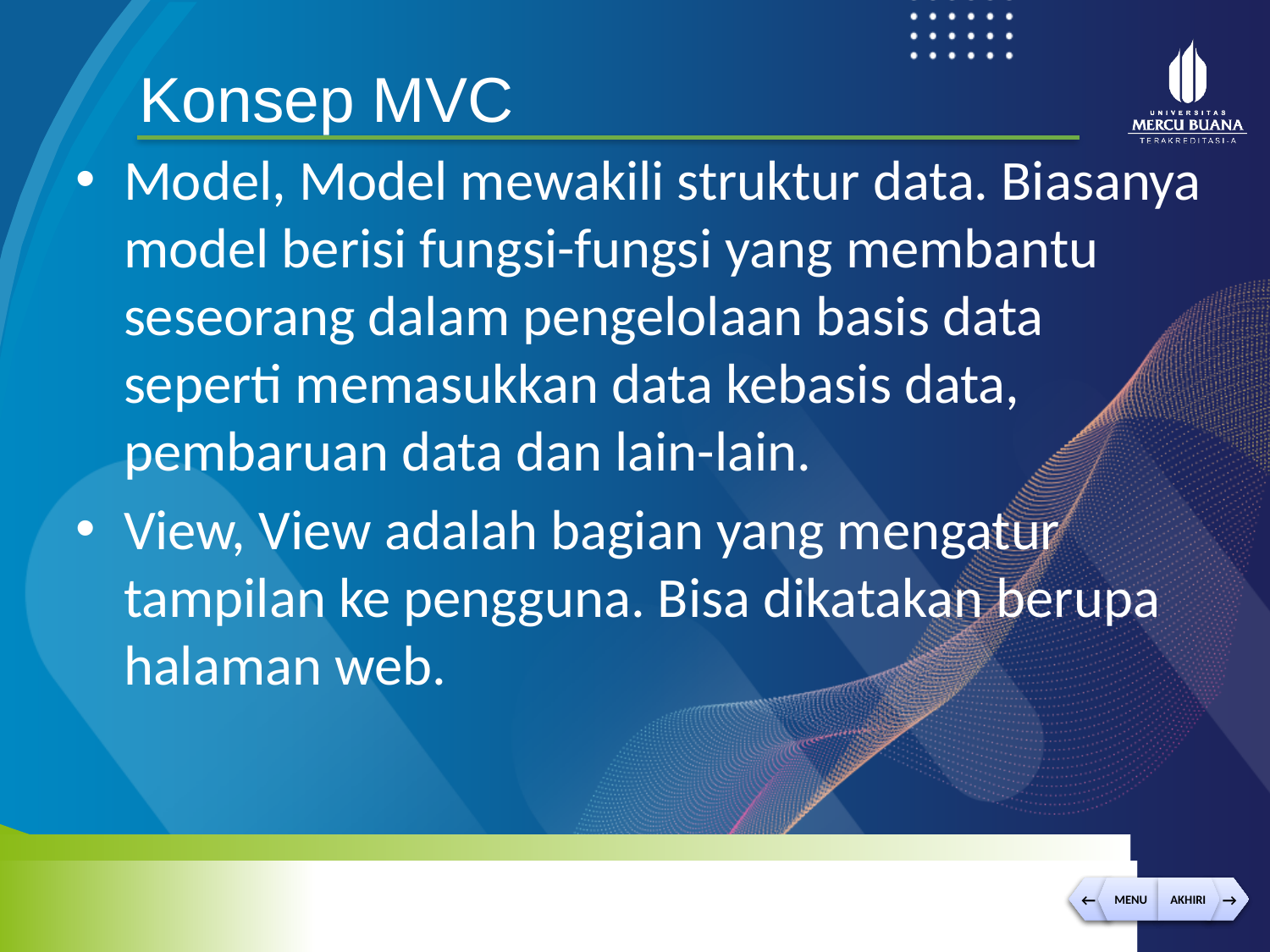

Konsep MVC
Model, Model mewakili struktur data. Biasanya model berisi fungsi-fungsi yang membantu seseorang dalam pengelolaan basis data seperti memasukkan data kebasis data, pembaruan data dan lain-lain.
View, View adalah bagian yang mengatur tampilan ke pengguna. Bisa dikatakan berupa halaman web.